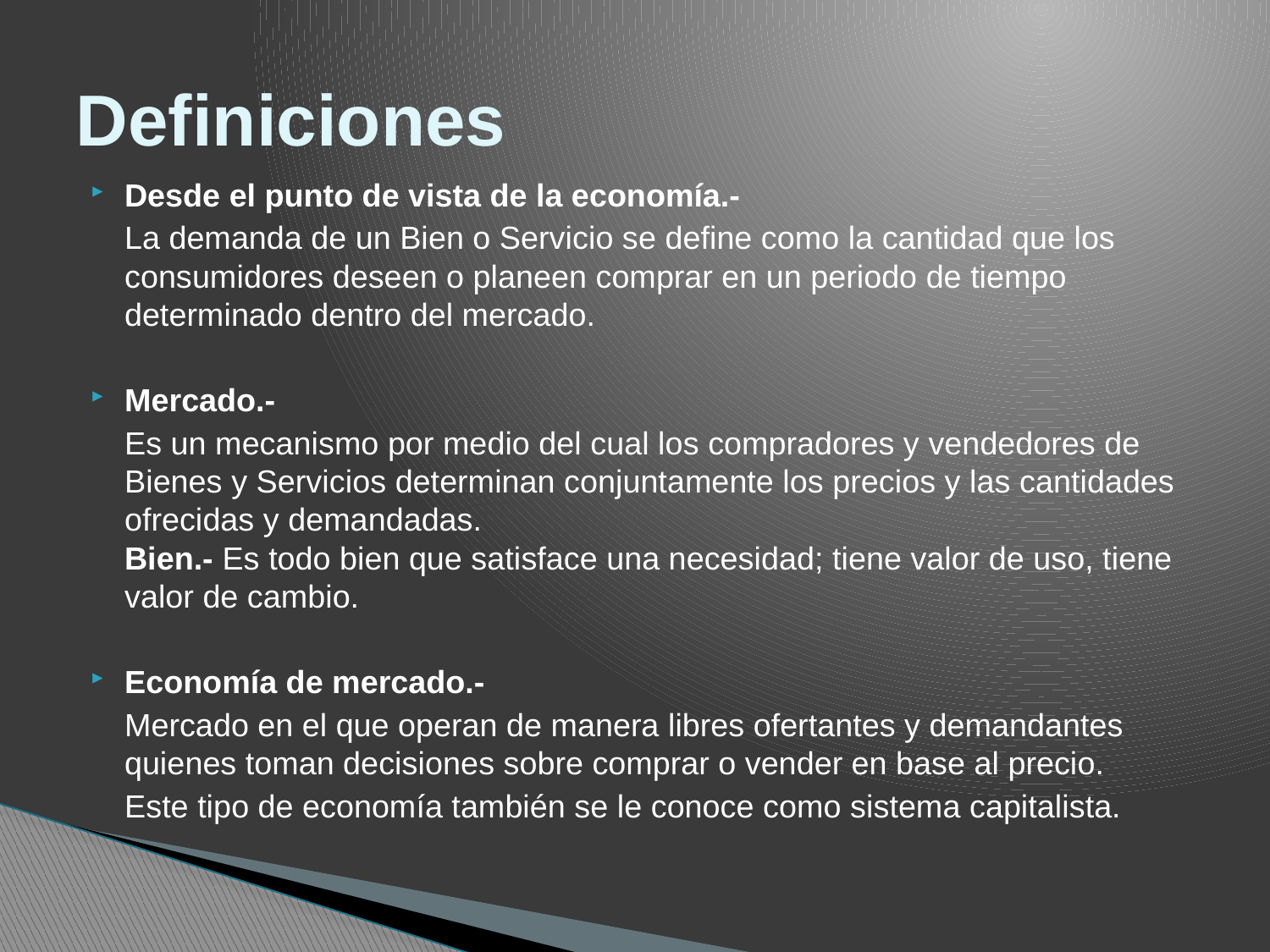

# Definiciones
Desde el punto de vista de la economía.-
	La demanda de un Bien o Servicio se define como la cantidad que los consumidores deseen o planeen comprar en un periodo de tiempo determinado dentro del mercado.

Mercado.-
	Es un mecanismo por medio del cual los compradores y vendedores de Bienes y Servicios determinan conjuntamente los precios y las cantidades ofrecidas y demandadas.
Bien.- Es todo bien que satisface una necesidad; tiene valor de uso, tiene valor de cambio.

Economía de mercado.-
	Mercado en el que operan de manera libres ofertantes y demandantes quienes toman decisiones sobre comprar o vender en base al precio.
	Este tipo de economía también se le conoce como sistema capitalista.